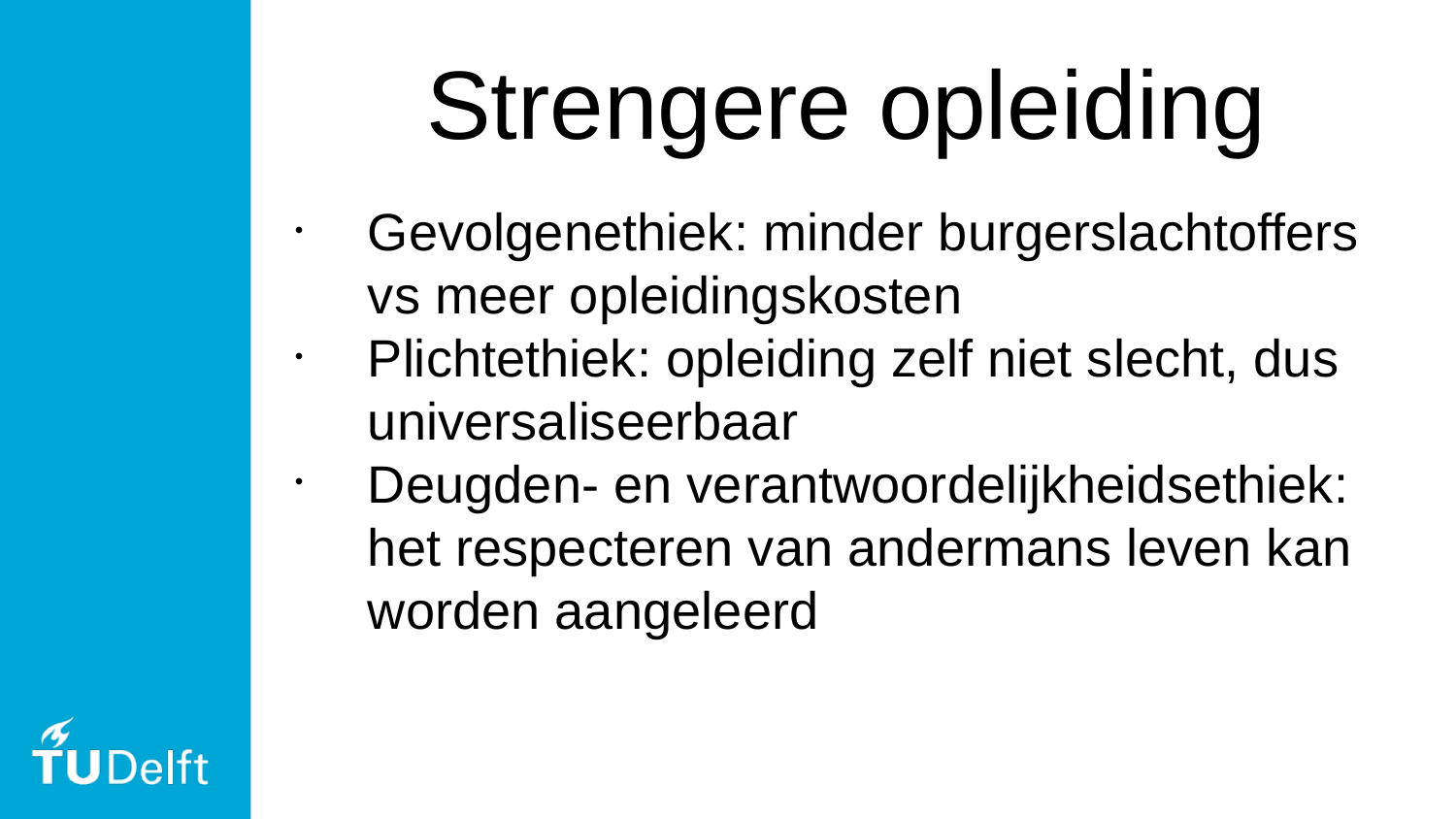

Strengere opleiding
Gevolgenethiek: minder burgerslachtoffers vs meer opleidingskosten
Plichtethiek: opleiding zelf niet slecht, dus universaliseerbaar
Deugden- en verantwoordelijkheidsethiek: het respecteren van andermans leven kan worden aangeleerd